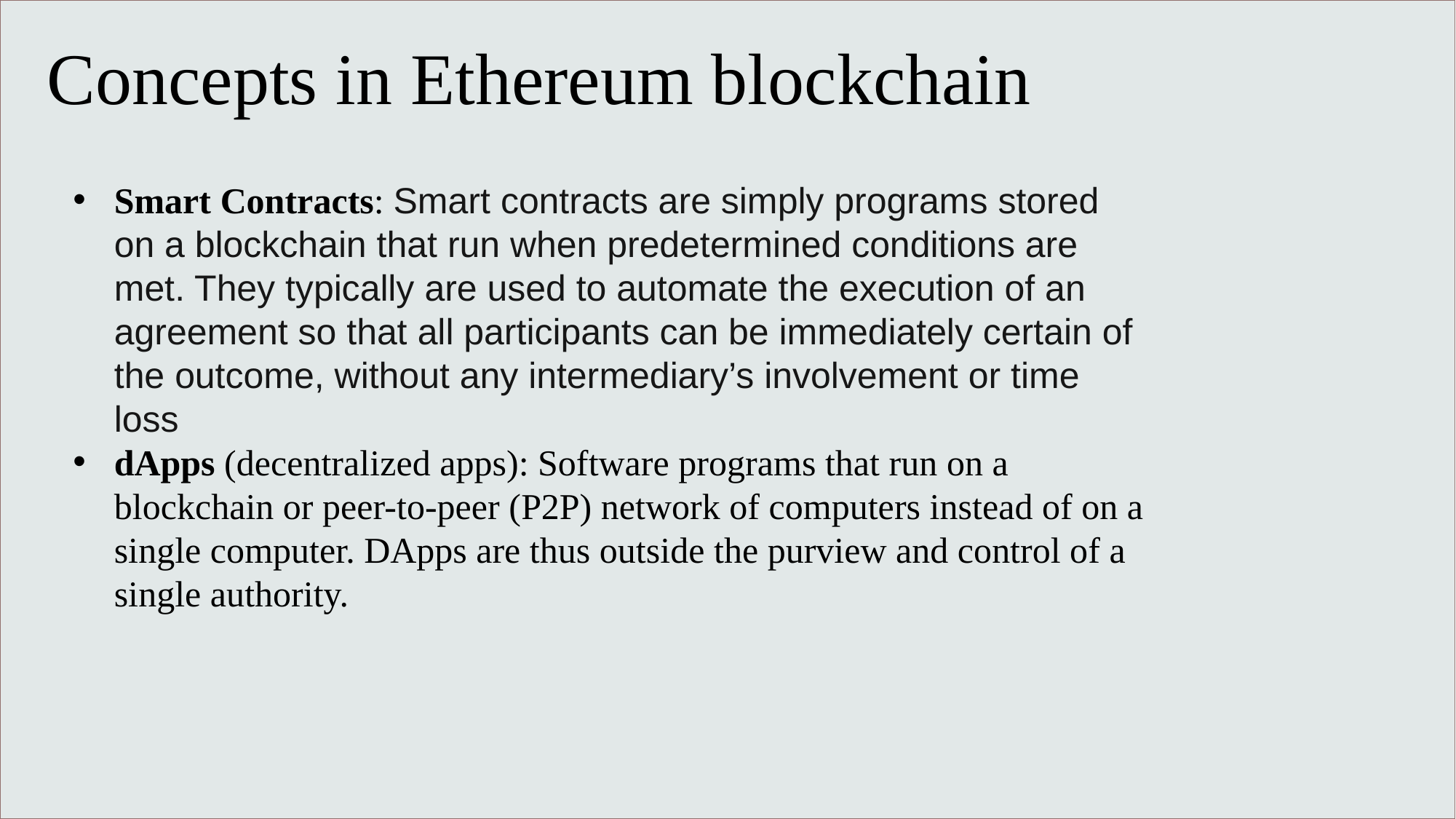

Concepts in Ethereum blockchain
Smart Contracts: Smart contracts are simply programs stored on a blockchain that run when predetermined conditions are met. They typically are used to automate the execution of an agreement so that all participants can be immediately certain of the outcome, without any intermediary’s involvement or time loss
dApps (decentralized apps): Software programs that run on a blockchain or peer-to-peer (P2P) network of computers instead of on a single computer. DApps are thus outside the purview and control of a single authority.